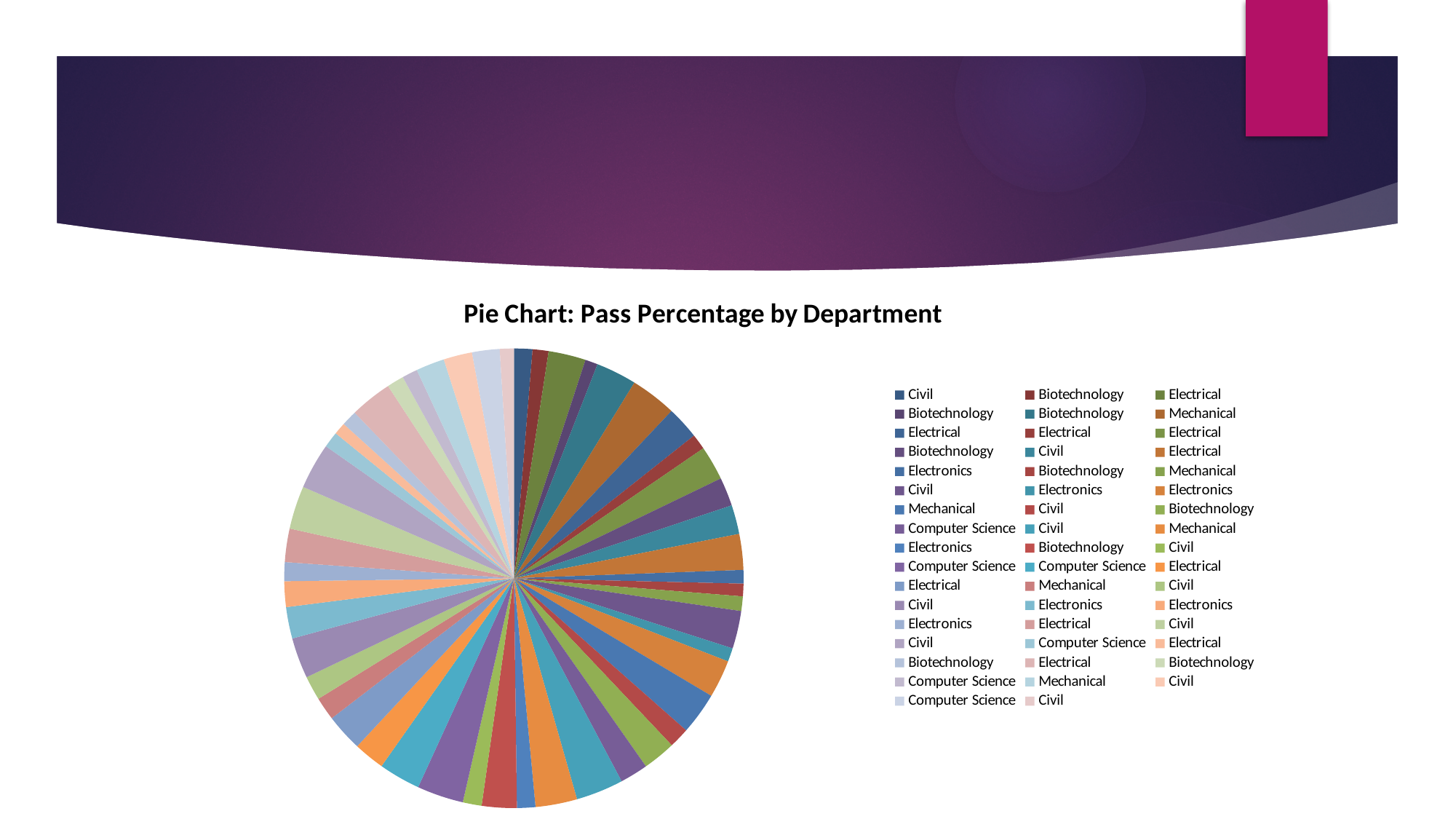

#

### Chart: Pie Chart: Pass Percentage by Department

| Category | Pass Percentage by Department |
|---|---|
| Civil | 38.0 |
| Biotechnology | 33.0 |
| Electrical | 77.0 |
| Biotechnology | 26.0 |
| Biotechnology | 84.0 |
| Mechanical | 95.0 |
| Electrical | 68.0 |
| Electrical | 32.0 |
| Electrical | 71.0 |
| Biotechnology | 59.0 |
| Civil | 60.0 |
| Electrical | 74.0 |
| Electronics | 28.0 |
| Biotechnology | 26.0 |
| Mechanical | 30.0 |
| Civil | 78.0 |
| Electronics | 28.0 |
| Electronics | 78.0 |
| Mechanical | 87.0 |
| Civil | 42.0 |
| Biotechnology | 68.0 |
| Computer Science | 58.0 |
| Civil | 98.0 |
| Mechanical | 86.0 |
| Electronics | 38.0 |
| Biotechnology | 72.0 |
| Civil | 39.0 |
| Computer Science | 96.0 |
| Computer Science | 86.0 |
| Electrical | 64.0 |
| Electrical | 77.0 |
| Mechanical | 48.0 |
| Civil | 50.0 |
| Civil | 84.0 |
| Electronics | 65.0 |
| Electronics | 53.0 |
| Electronics | 39.0 |
| Electrical | 69.0 |
| Civil | 89.0 |
| Civil | 95.0 |
| Computer Science | 33.0 |
| Electrical | 25.0 |
| Biotechnology | 32.0 |
| Electrical | 87.0 |
| Biotechnology | 35.0 |
| Computer Science | 32.0 |
| Mechanical | 59.0 |
| Civil | 59.0 |
| Computer Science | 57.0 |
| Civil | 29.0 |